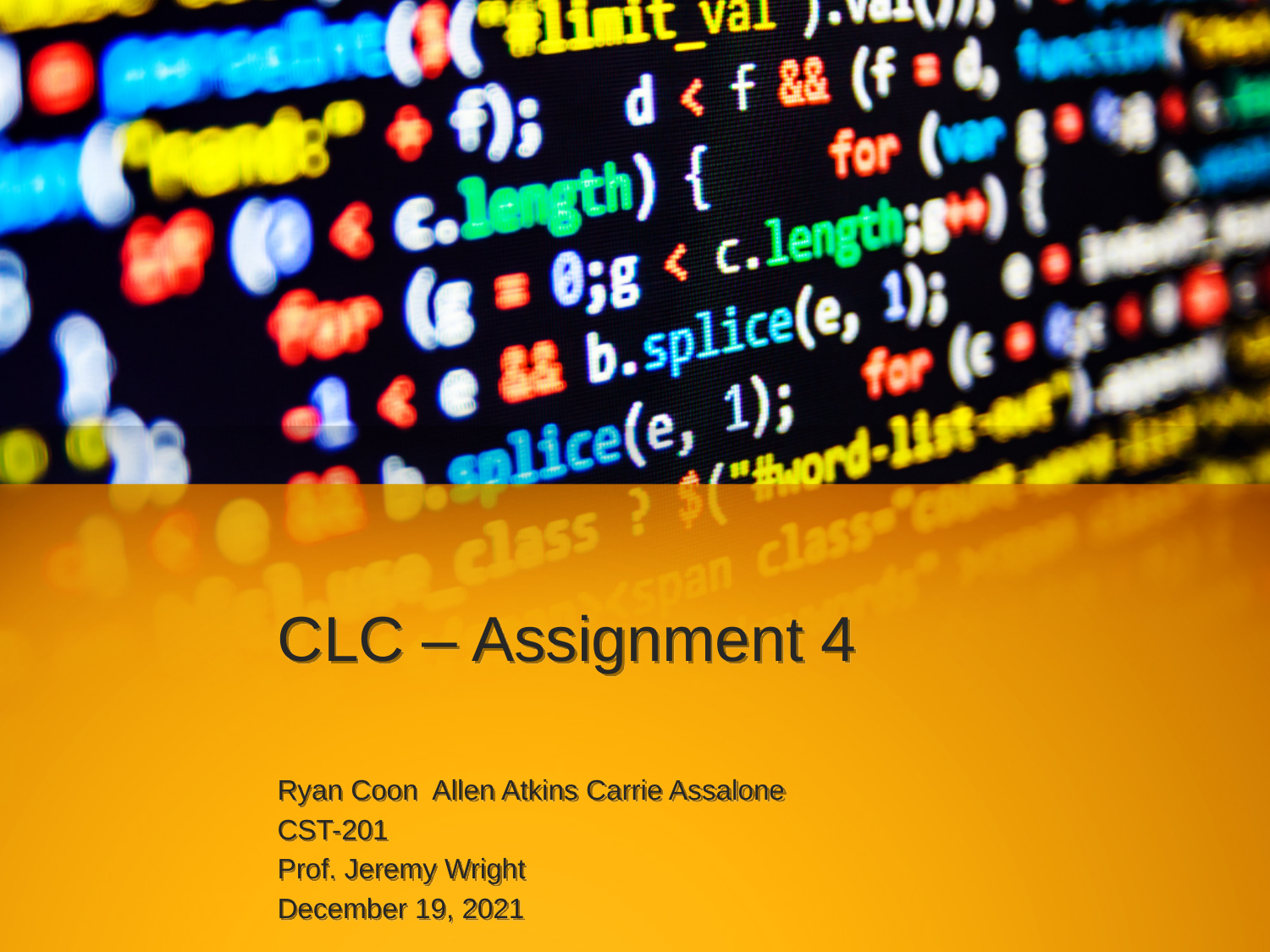

# CLC – Assignment 4
Ryan Coon  Allen Atkins Carrie Assalone
CST-201
Prof. Jeremy Wright
December 19, 2021